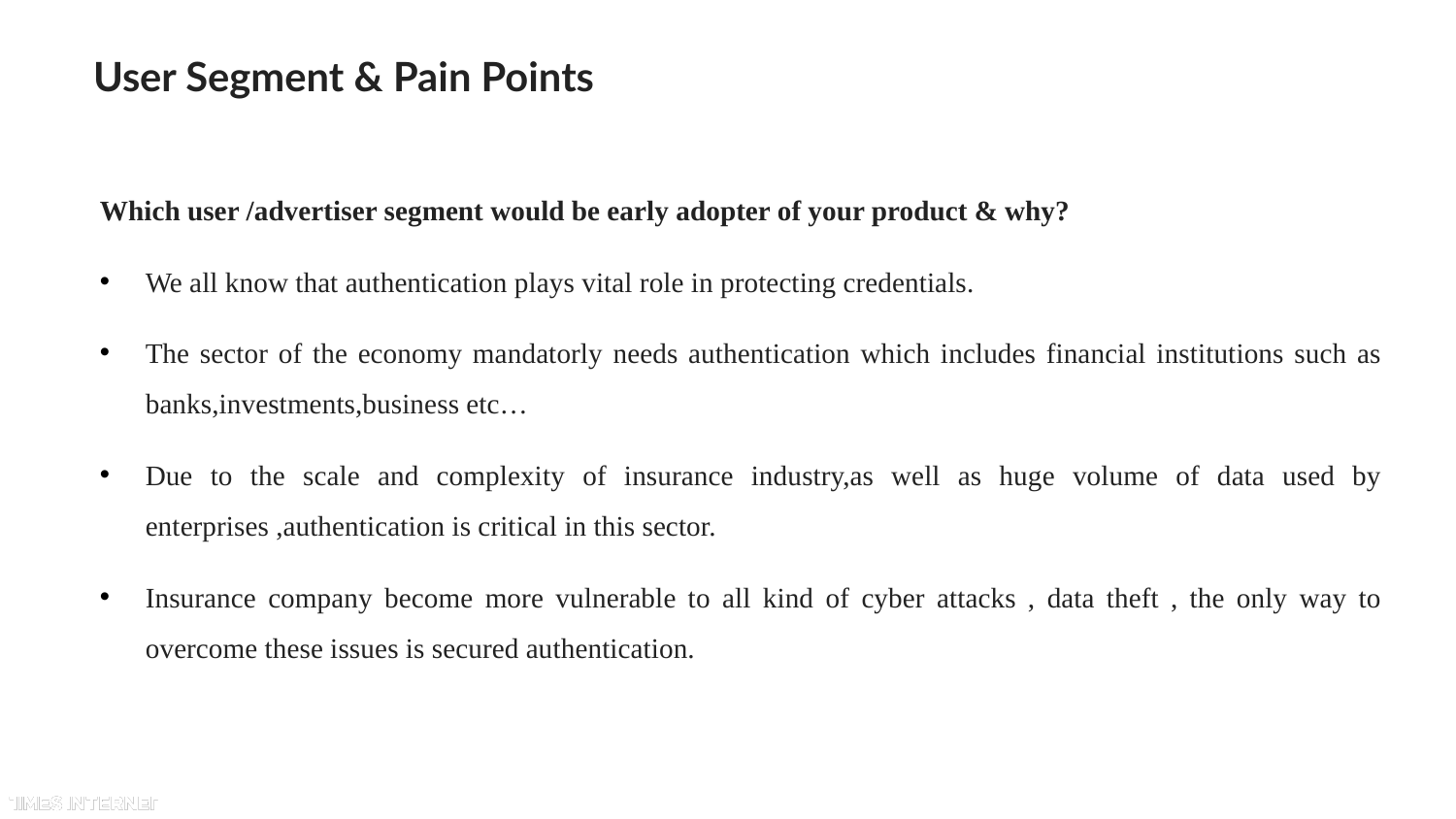

# User Segment & Pain Points
Which user /advertiser segment would be early adopter of your product & why?
We all know that authentication plays vital role in protecting credentials.
The sector of the economy mandatorly needs authentication which includes financial institutions such as banks,investments,business etc…
Due to the scale and complexity of insurance industry,as well as huge volume of data used by enterprises ,authentication is critical in this sector.
Insurance company become more vulnerable to all kind of cyber attacks , data theft , the only way to overcome these issues is secured authentication.